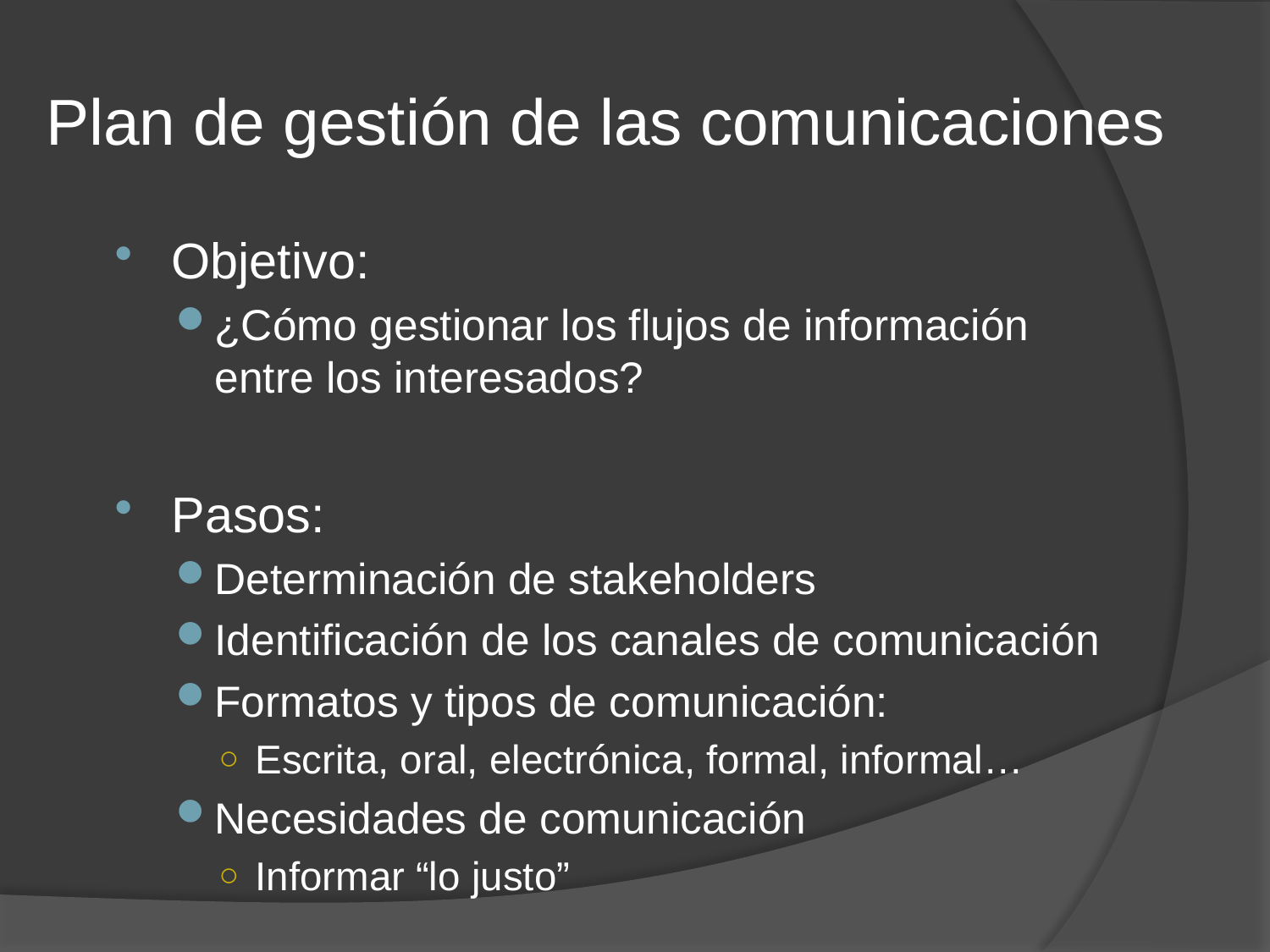

# Plan de gestión de las comunicaciones
Objetivo:
¿Cómo gestionar los flujos de información entre los interesados?

Pasos:
Determinación de stakeholders
Identificación de los canales de comunicación
Formatos y tipos de comunicación:
Escrita, oral, electrónica, formal, informal…
Necesidades de comunicación
Informar “lo justo”